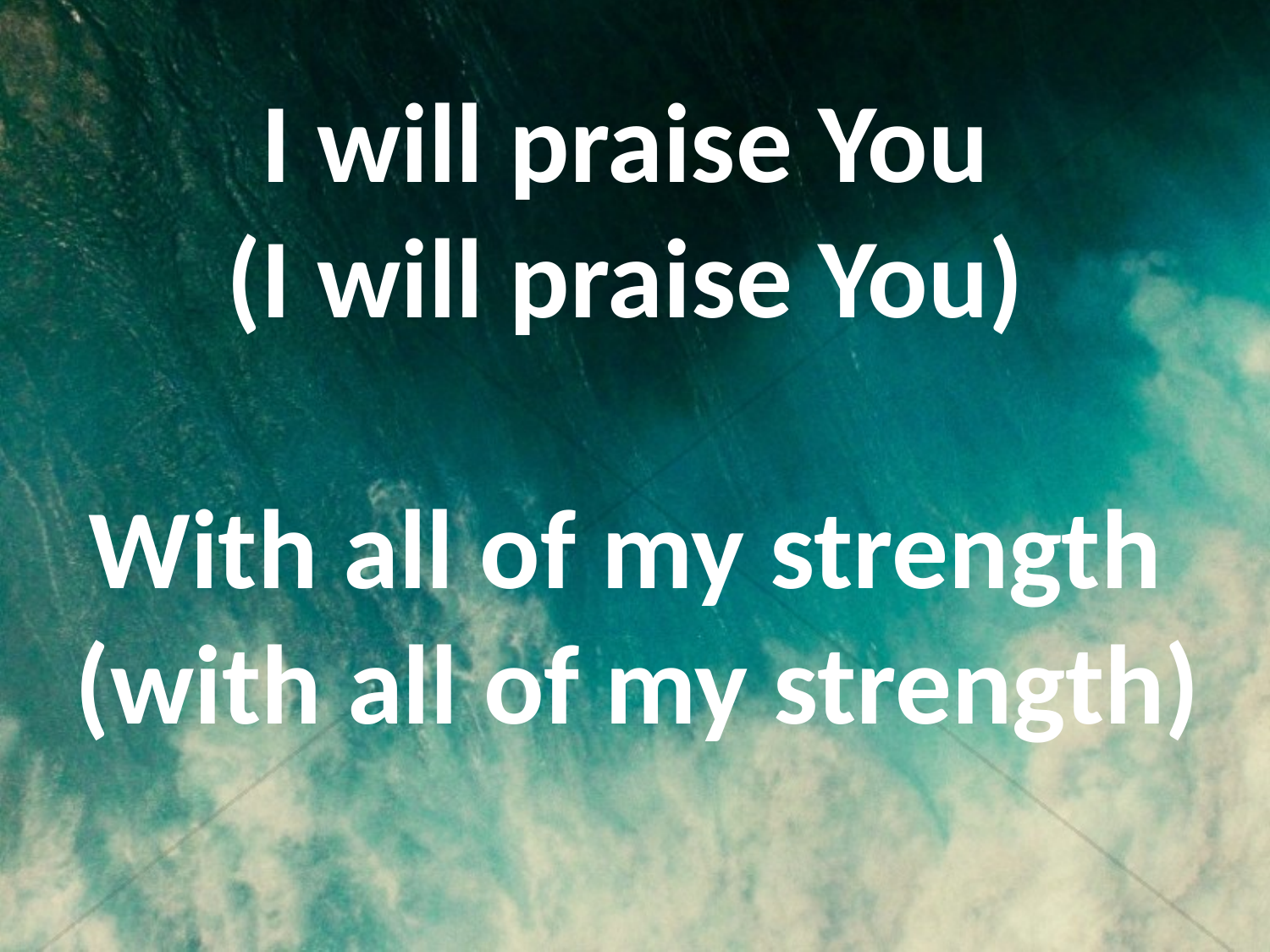

I will praise You
(I will praise You)

With all of my strength
(with all of my strength)